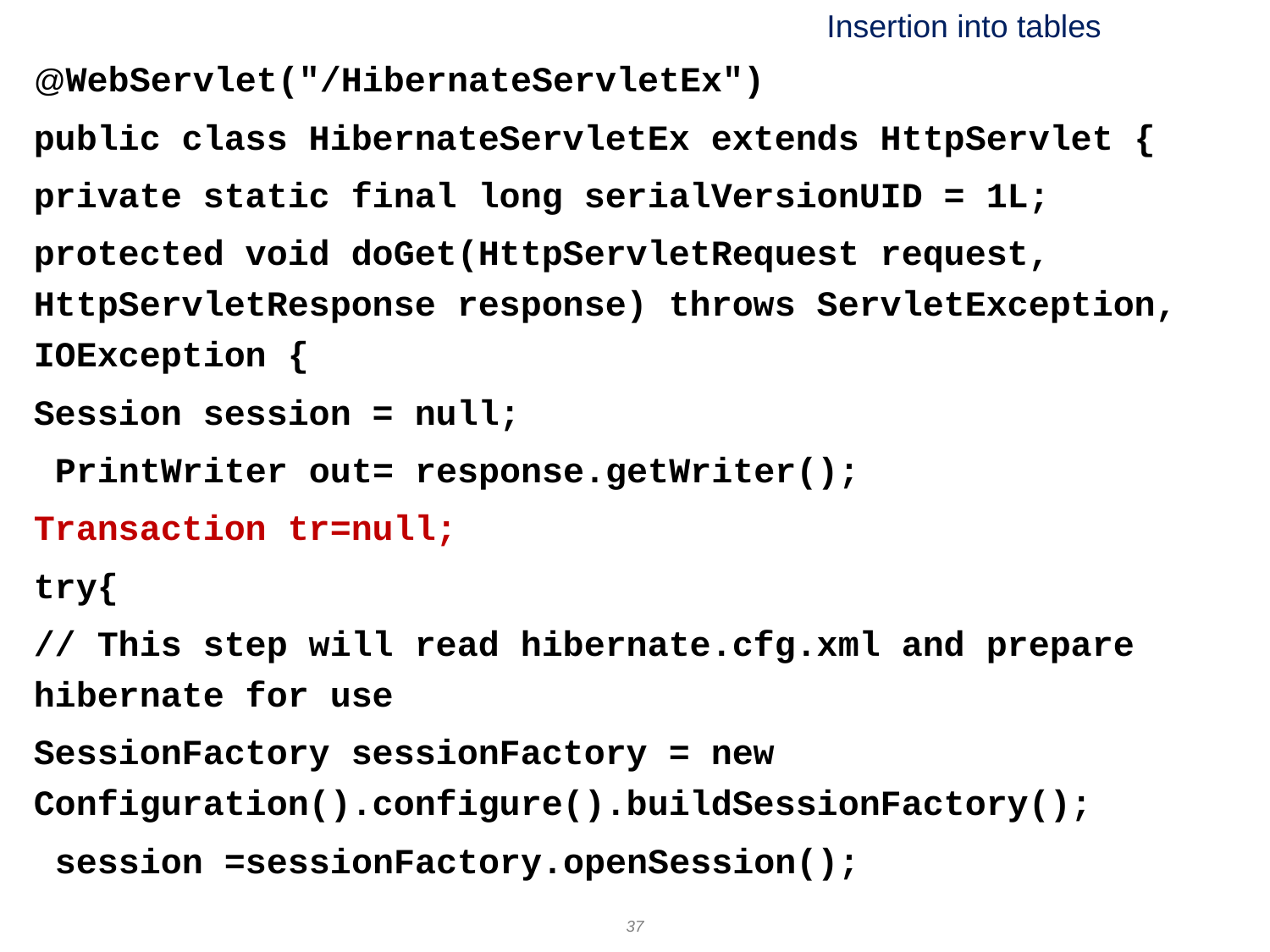

Insertion into tables
@WebServlet("/HibernateServletEx")
public class HibernateServletEx extends HttpServlet {
private static final long serialVersionUID = 1L;
protected void doGet(HttpServletRequest request, HttpServletResponse response) throws ServletException, IOException {
Session session = null;
 PrintWriter out= response.getWriter();
Transaction tr=null;
try{
// This step will read hibernate.cfg.xml and prepare hibernate for use
SessionFactory sessionFactory = new Configuration().configure().buildSessionFactory();
 session =sessionFactory.openSession();
37